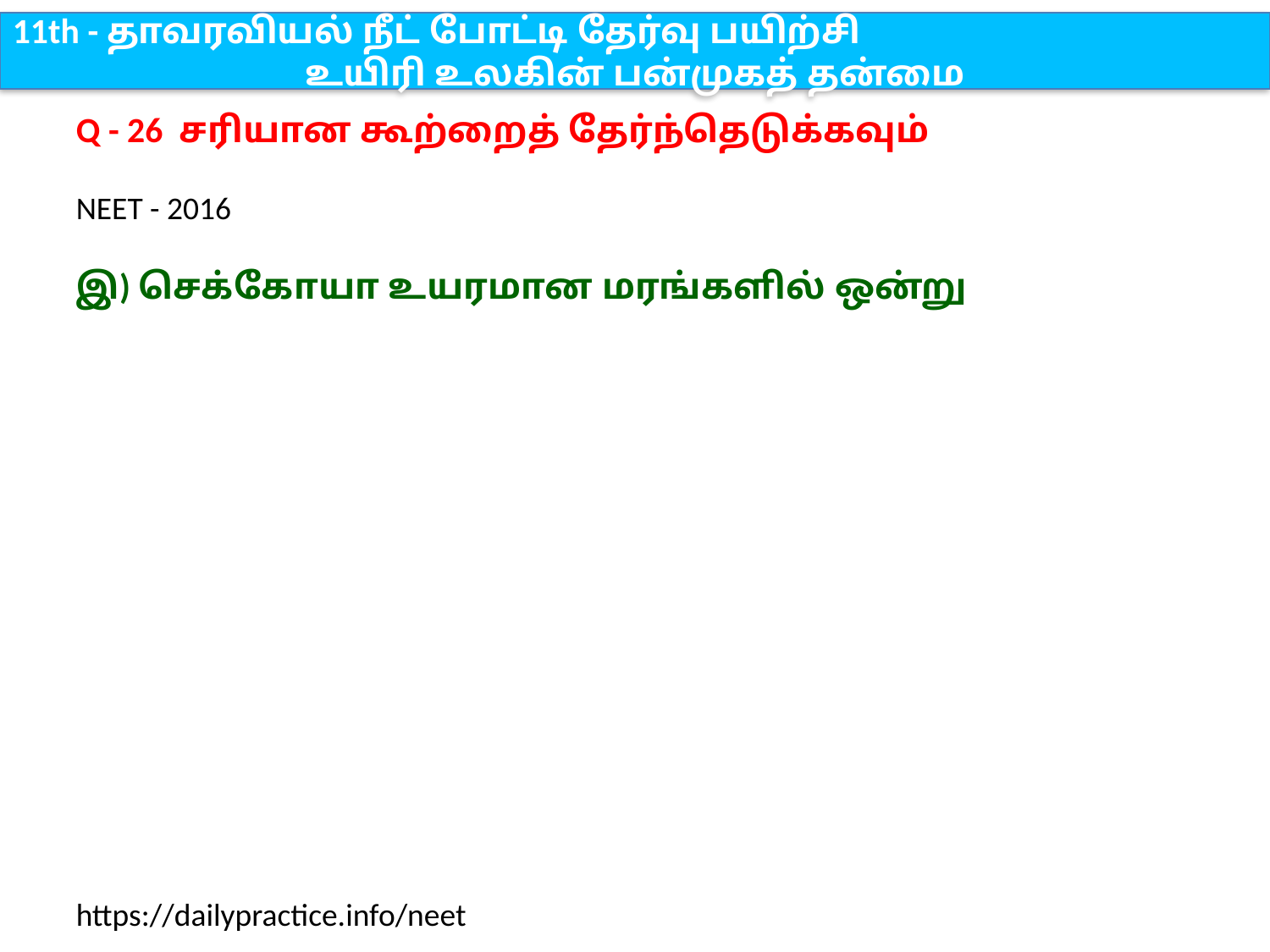

11th - தாவரவியல் நீட் போட்டி தேர்வு பயிற்சி
உயிரி உலகின் பன்முகத் தன்மை

Q - 26  சரியான கூற்றைத் தேர்ந்தெடுக்கவும்

NEET - 2016

இ) செக்கோயா உயரமான மரங்களில் ஒன்று
https://dailypractice.info/neet